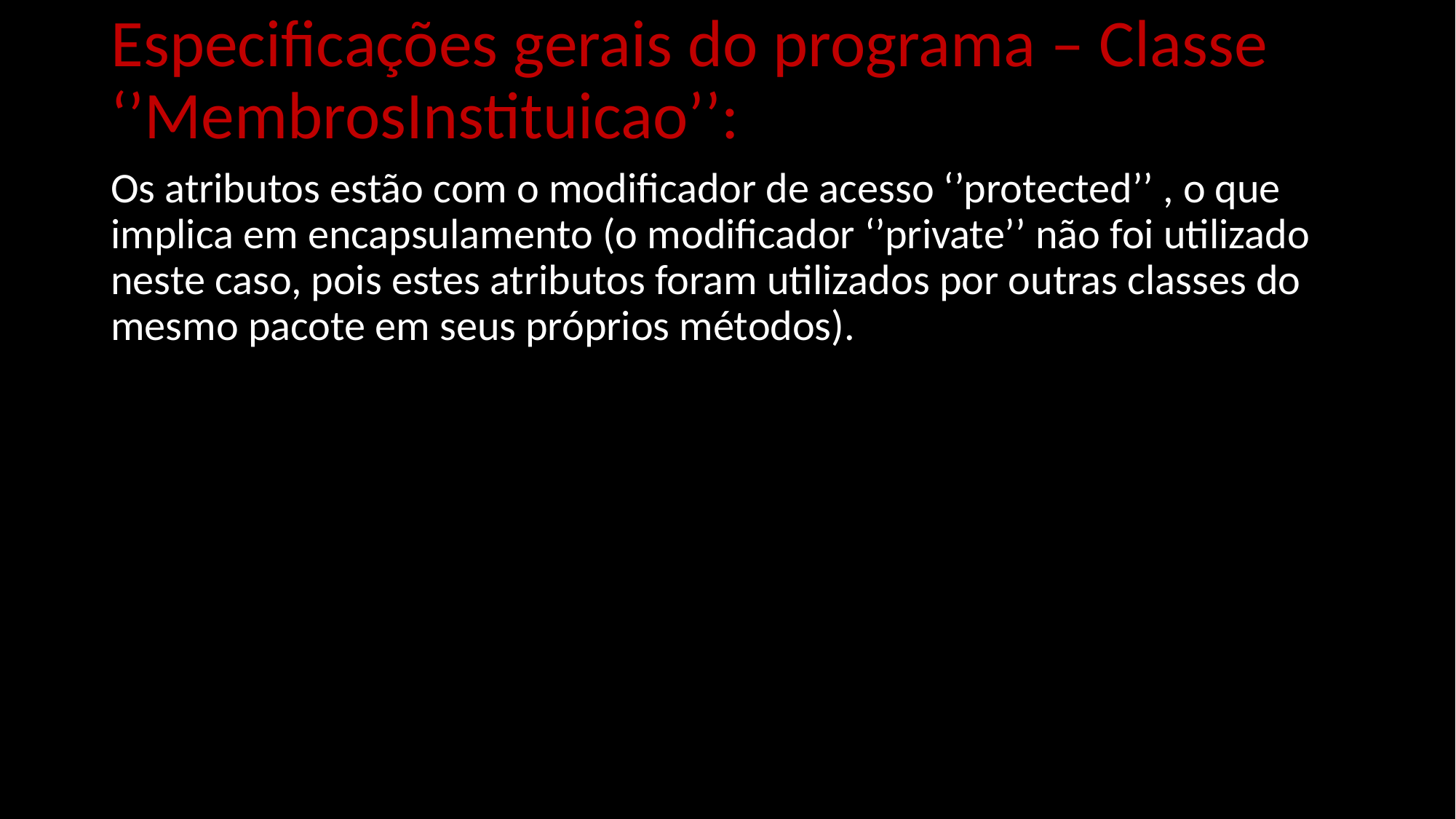

# Especificações gerais do programa – Classe ‘’MembrosInstituicao’’:
Os atributos estão com o modificador de acesso ‘’protected’’ , o que implica em encapsulamento (o modificador ‘’private’’ não foi utilizado neste caso, pois estes atributos foram utilizados por outras classes do mesmo pacote em seus próprios métodos).